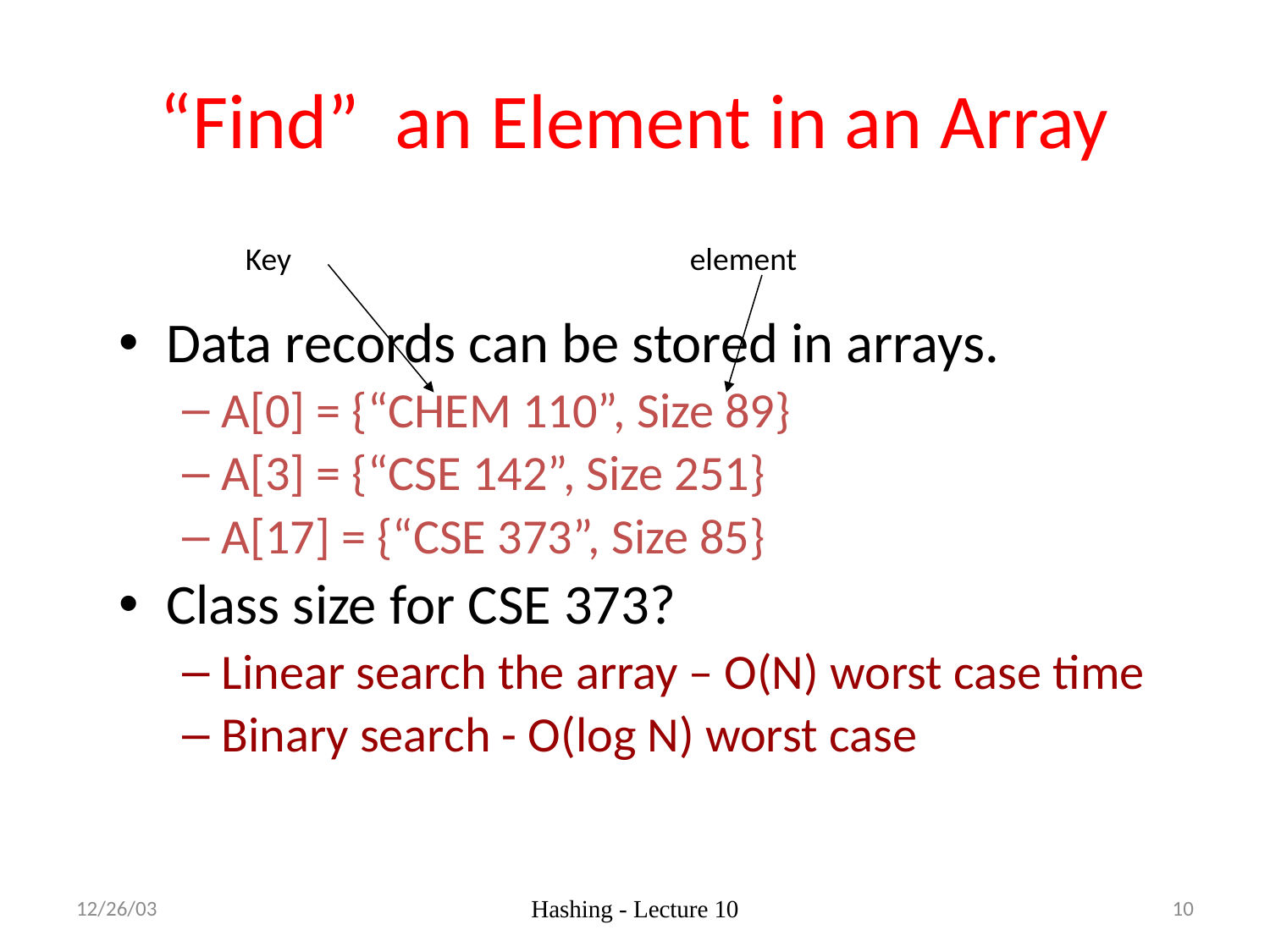

# “Find”  an Element in an Array
Key
element

Data records can be stored in arrays.
A[0] = {“CHEM 110”, Size 89}
A[3] = {“CSE 142”, Size 251}
A[17] = {“CSE 373”, Size 85}
Class size for CSE 373?
Linear search the array – O(N) worst case time
Binary search - O(log N) worst case
12/26/03
Hashing - Lecture 10
10